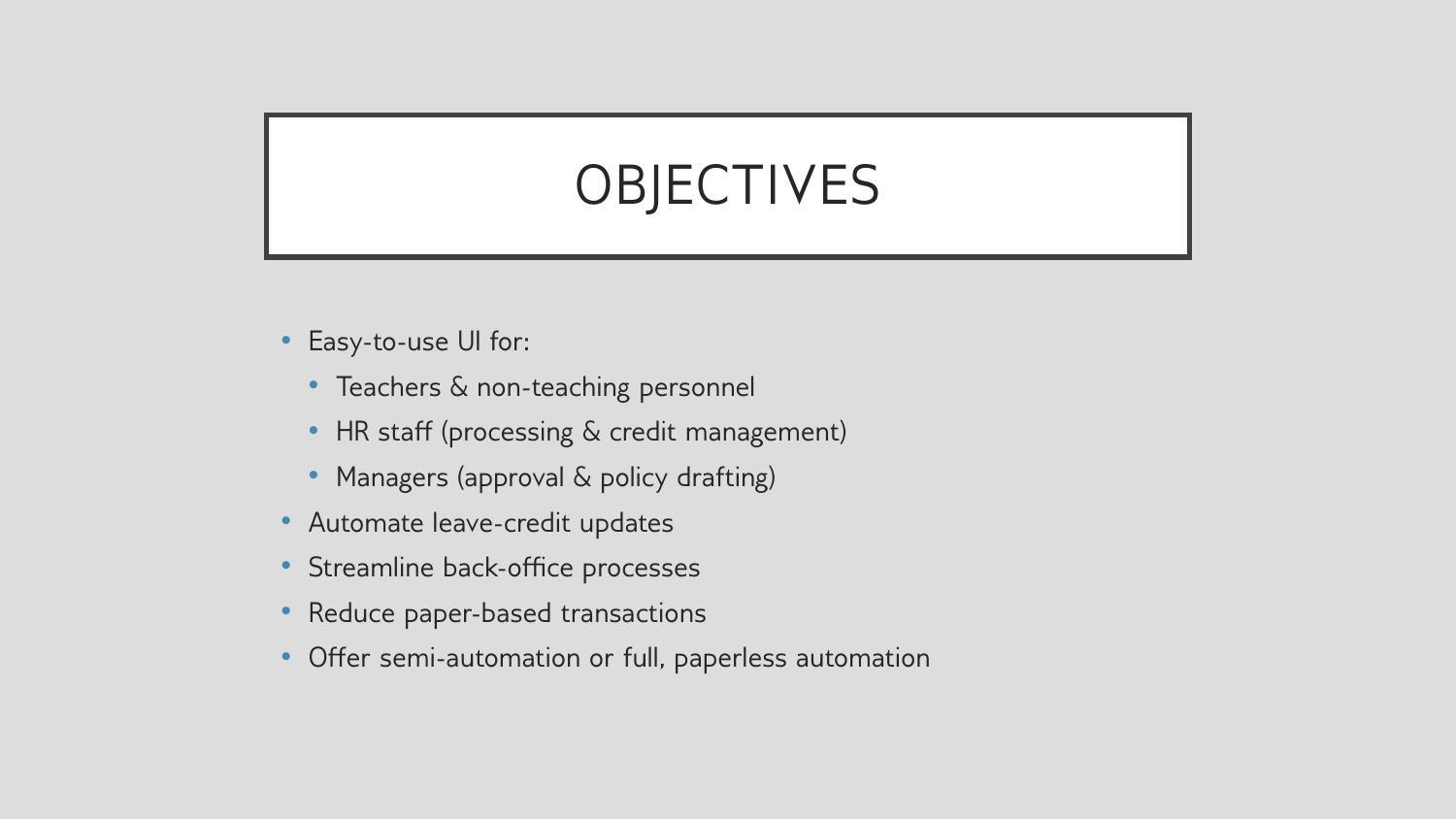

# Objectives
Easy-to-use UI for:
Teachers & non-teaching personnel
HR staff (processing & credit management)
Managers (approval & policy drafting)
Automate leave-credit updates
Streamline back-office processes
Reduce paper-based transactions
Offer semi-automation or full, paperless automation